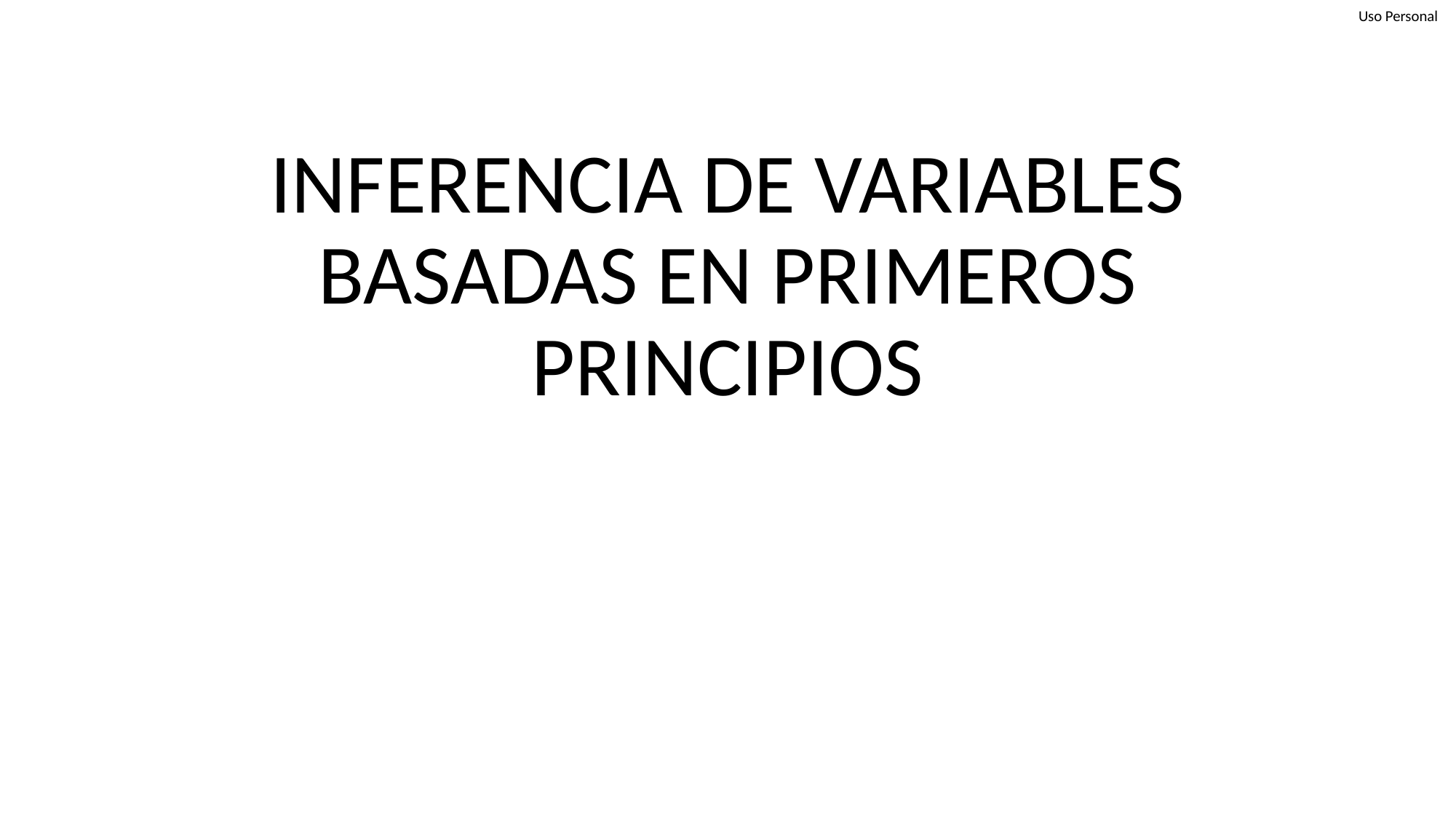

# INFERENCIA DE VARIABLES BASADAS EN PRIMEROS PRINCIPIOS